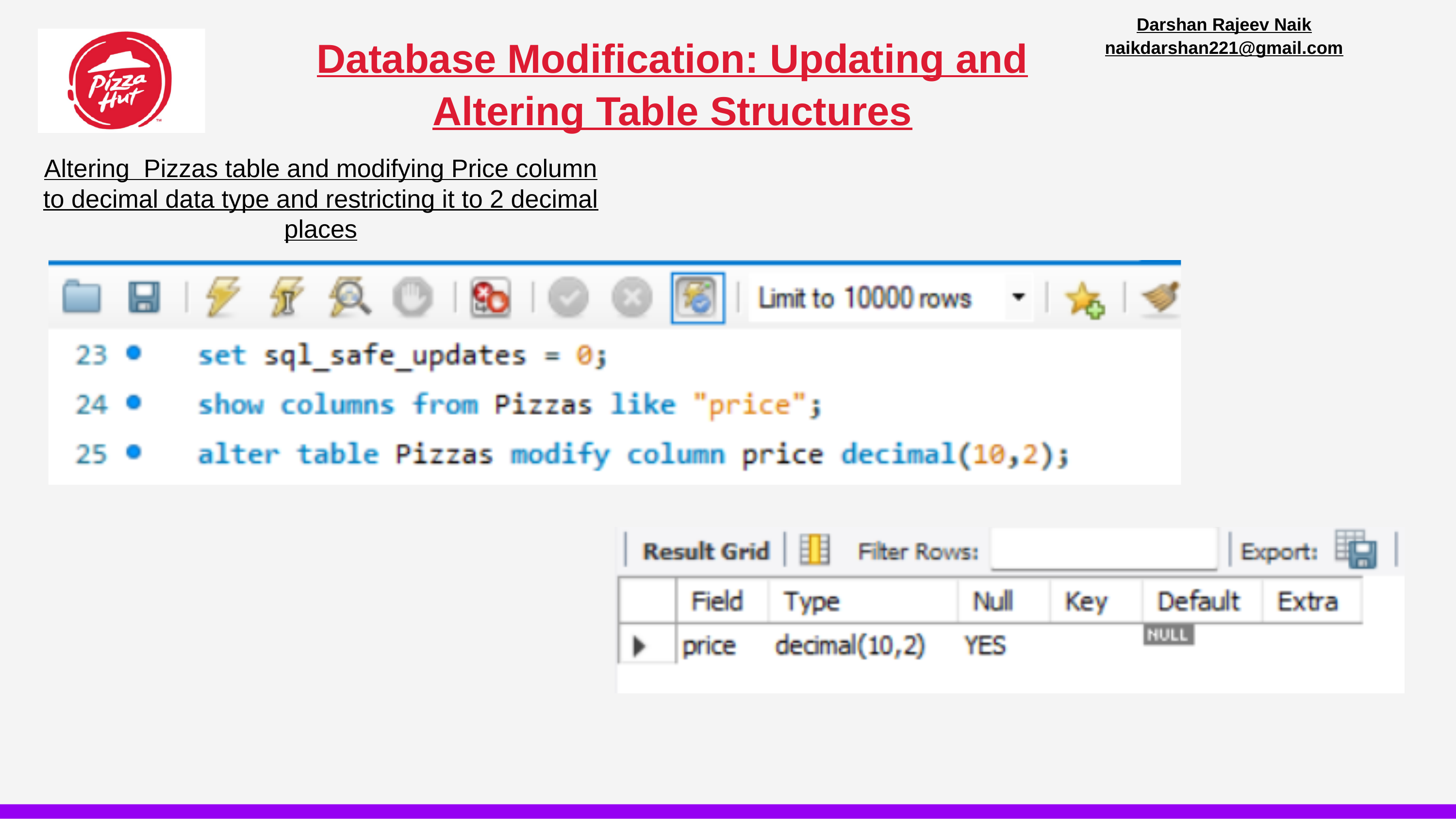

Darshan Rajeev Naik
naikdarshan221@gmail.com
Database Modification: Updating and Altering Table Structures

Altering  Pizzas table and modifying Price column to decimal data type and restricting it to 2 decimal places